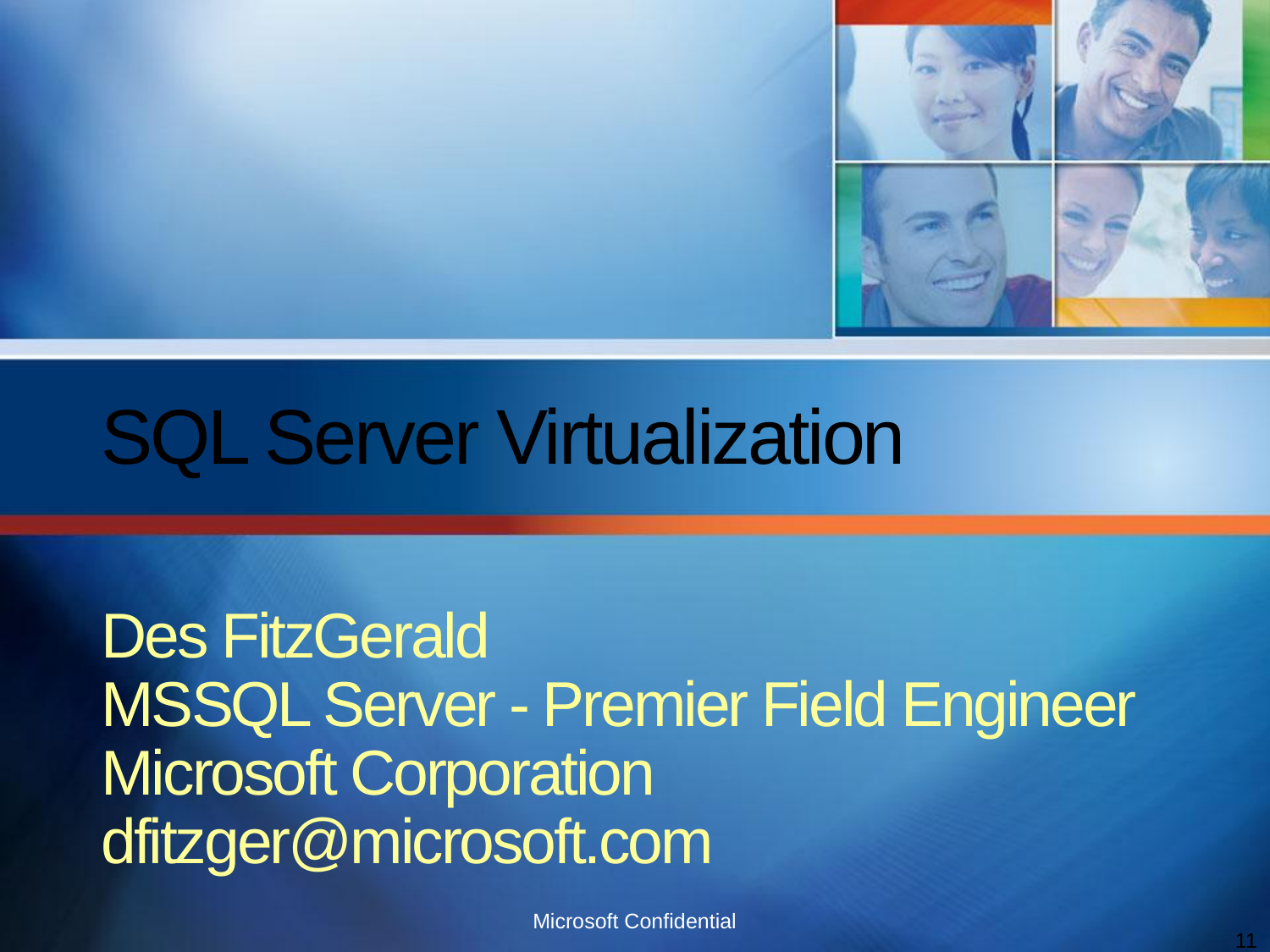

# SQL Server Virtualization
Des FitzGerald
MSSQL Server - Premier Field Engineer
Microsoft Corporation
dfitzger@microsoft.com
11